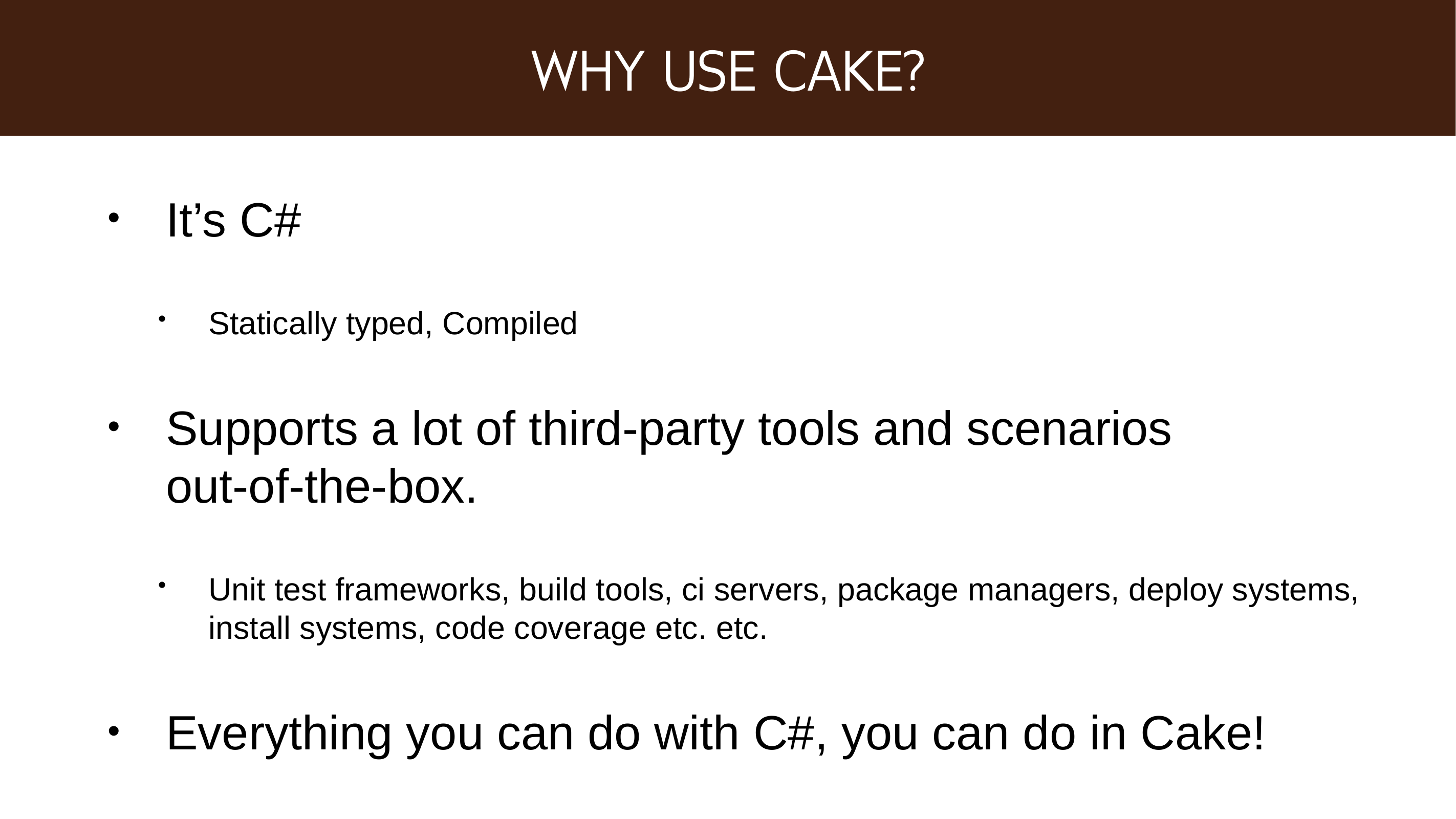

# Why use cake?
It’s C#
Statically typed, Compiled
Supports a lot of third-party tools and scenarios
out-of-the-box.
Unit test frameworks, build tools, ci servers, package managers, deploy systems, install systems, code coverage etc. etc.
Everything you can do with C#, you can do in Cake!